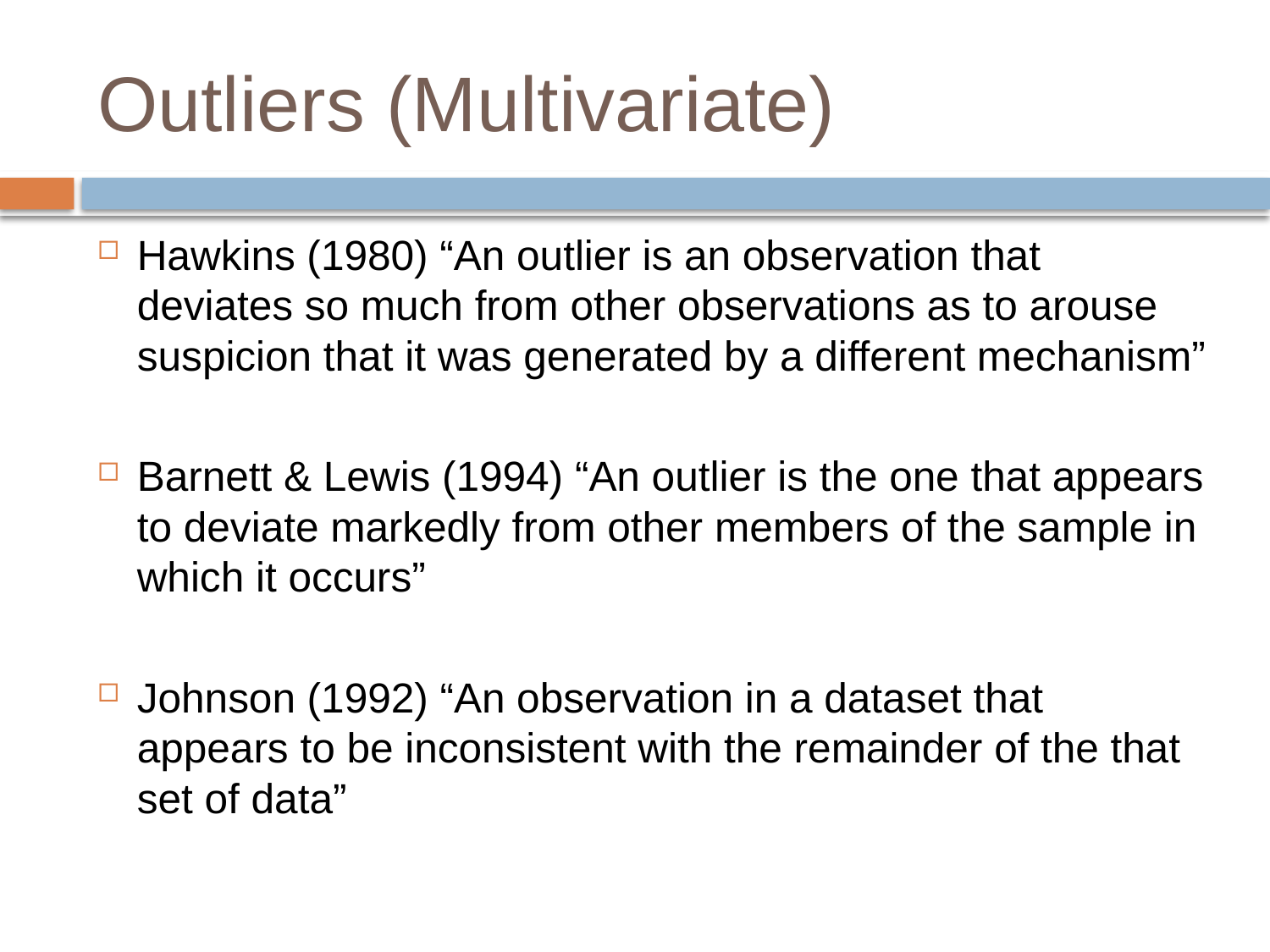

# Outliers (Multivariate)
Hawkins (1980) “An outlier is an observation that deviates so much from other observations as to arouse suspicion that it was generated by a different mechanism”

Barnett & Lewis (1994) “An outlier is the one that appears to deviate markedly from other members of the sample in which it occurs”

Johnson (1992) “An observation in a dataset that appears to be inconsistent with the remainder of the that set of data”